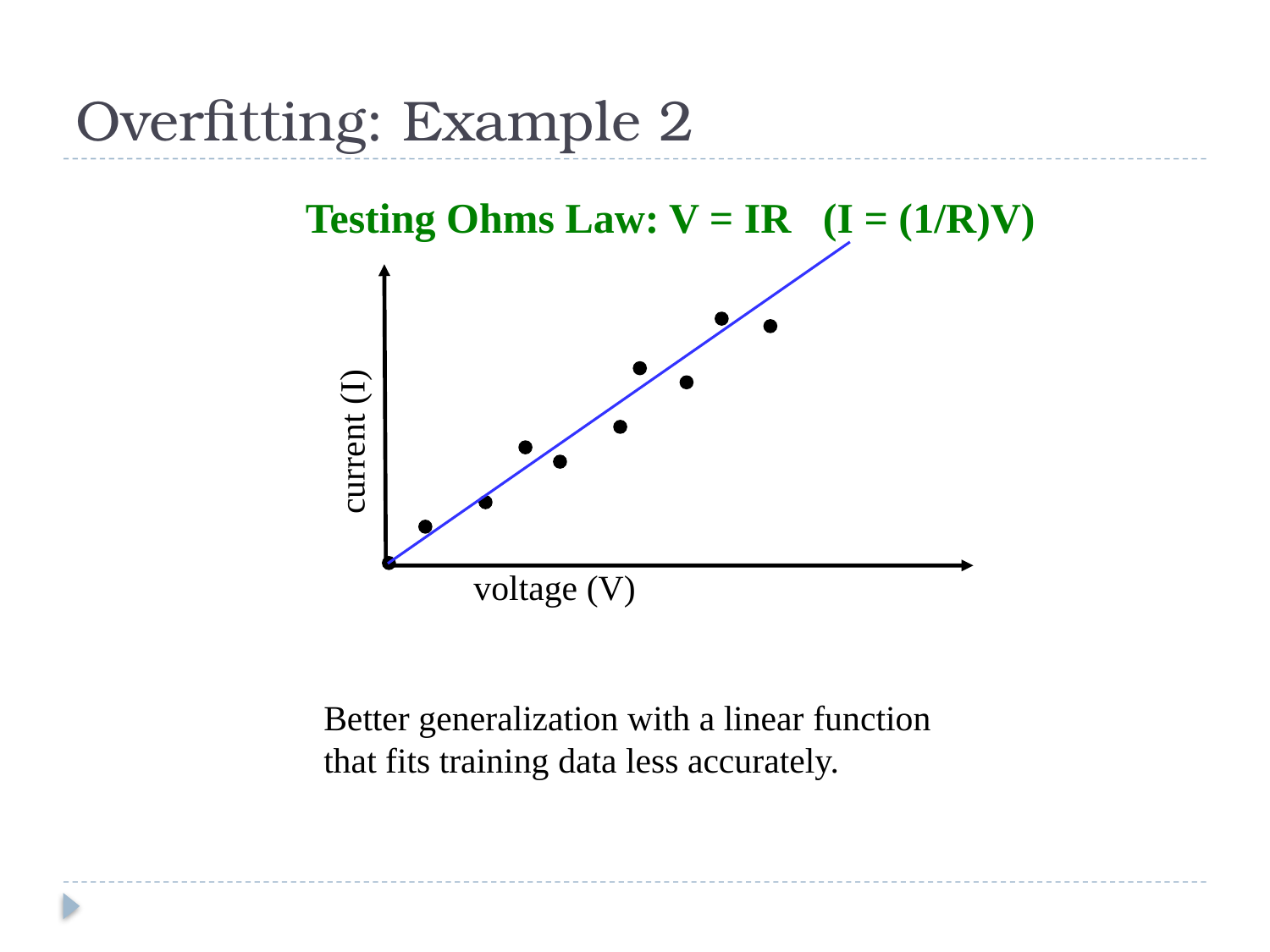

# Overfitting: Example 2
Testing Ohms Law: V = IR   (I = (1/R)V)

current (I)

voltage (V)

Better generalization with a linear function
that fits training data less accurately.